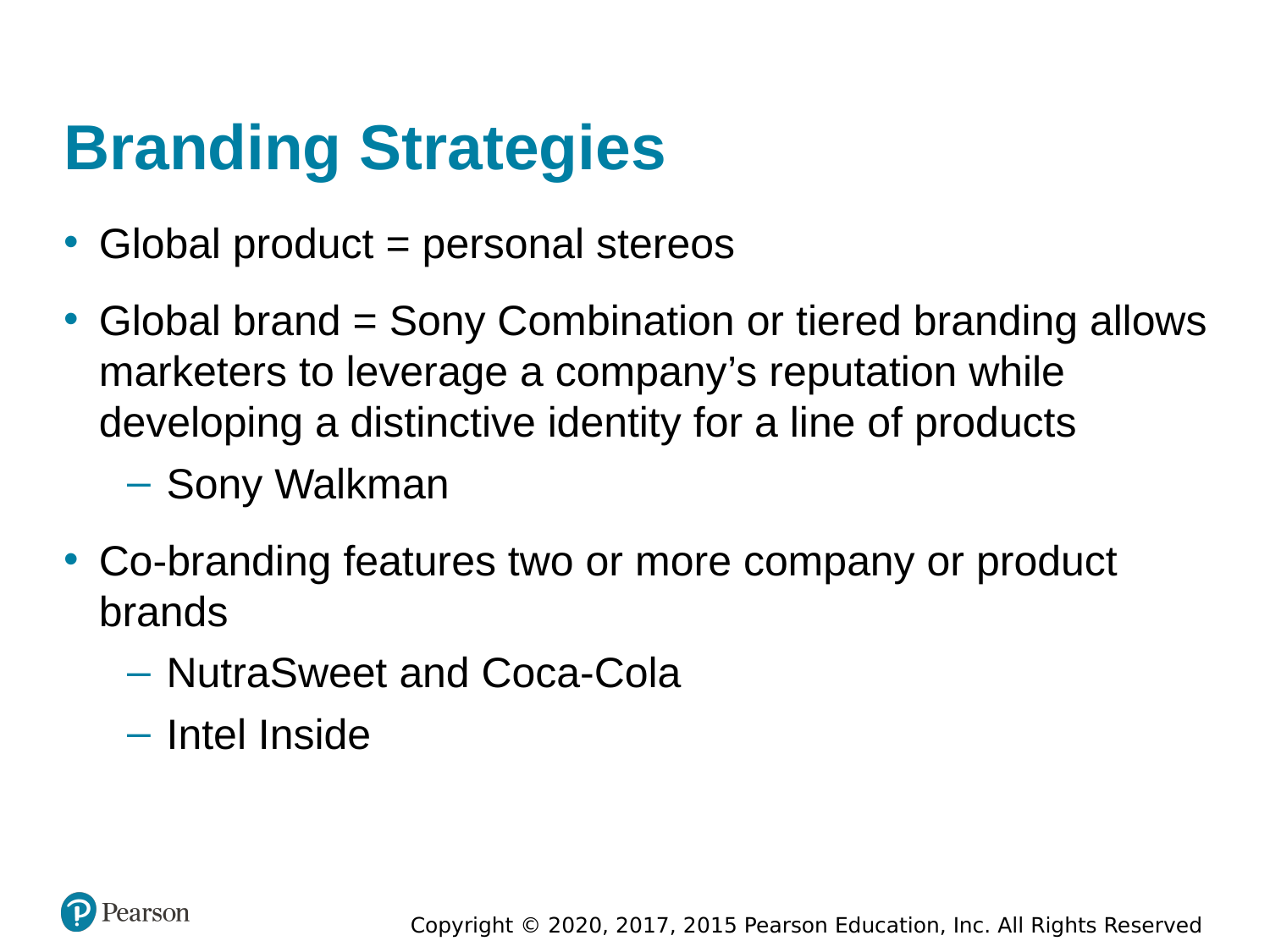

# Branding Strategies
Global product = personal stereos
Global brand = Sony Combination or tiered branding allows marketers to leverage a company’s reputation while developing a distinctive identity for a line of products
Sony Walkman
Co-branding features two or more company or product brands
NutraSweet and Coca-Cola
Intel Inside